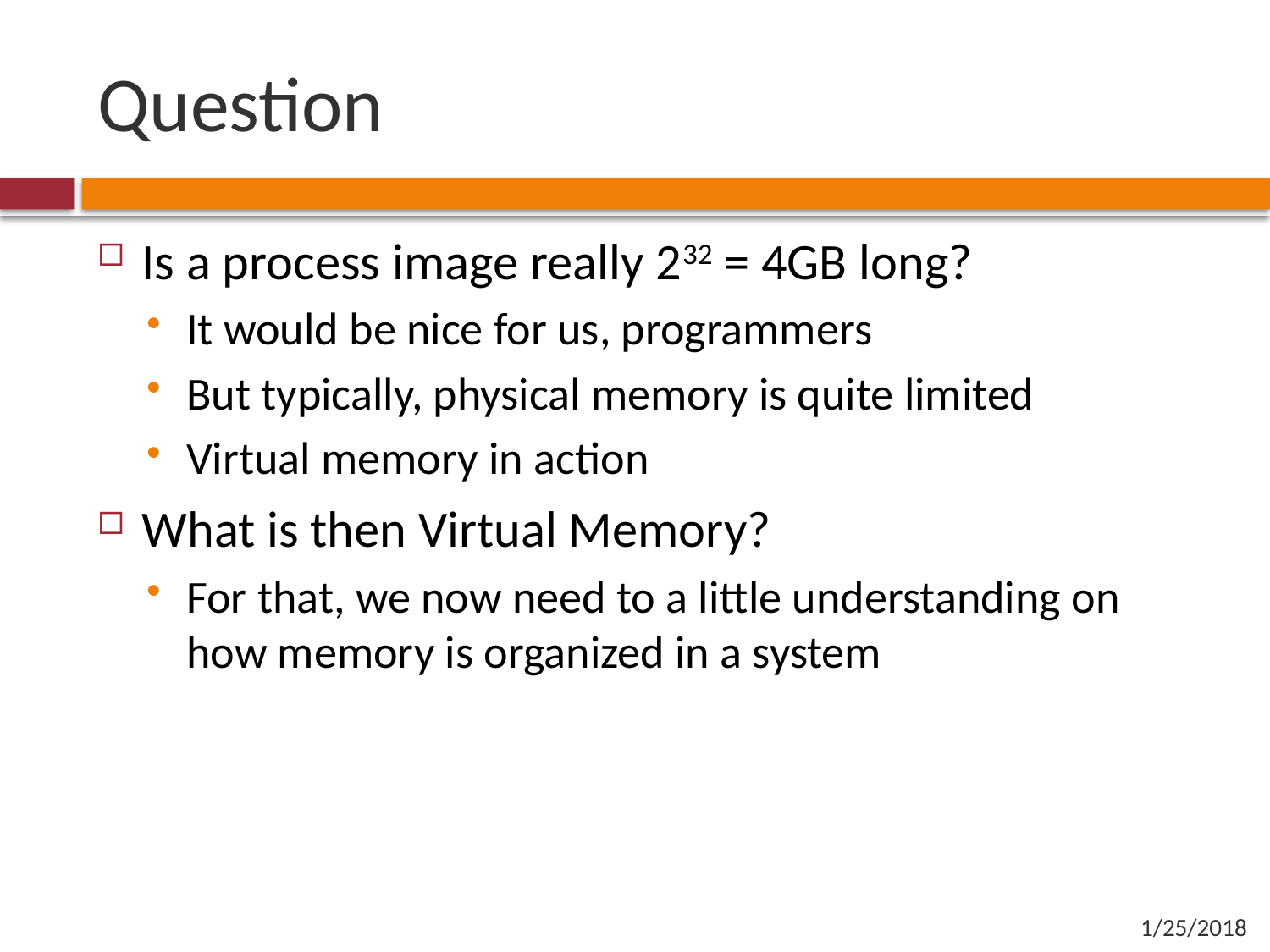

# Question
Is a process image really 232 = 4GB long?
It would be nice for us, programmers
But typically, physical memory is quite limited
Virtual memory in action
What is then Virtual Memory?
For that, we now need to a little understanding on how memory is organized in a system
1/25/2018